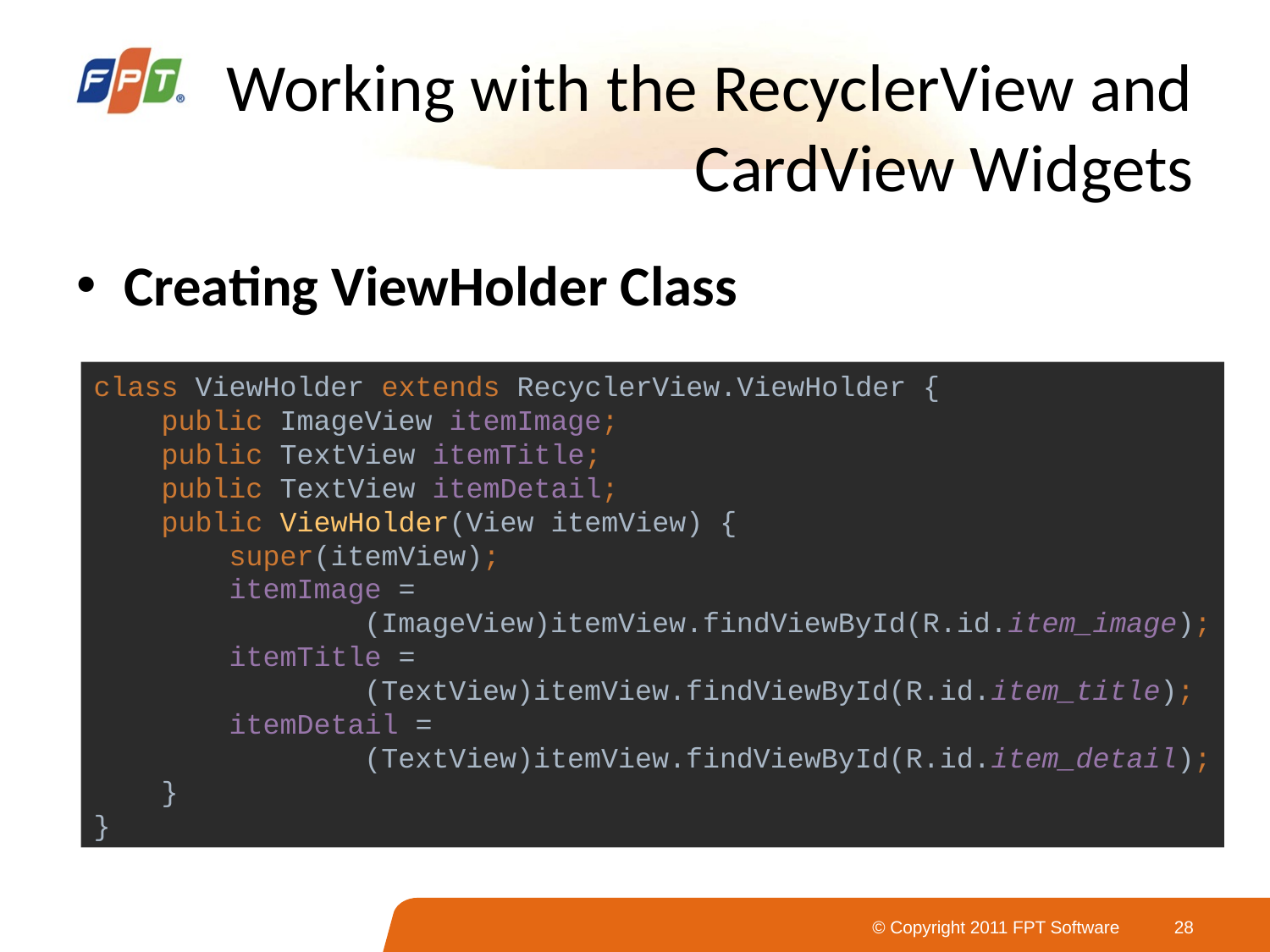

# Working with the RecyclerView and CardView Widgets
Creating ViewHolder Class
class ViewHolder extends RecyclerView.ViewHolder {
    public ImageView itemImage;
    public TextView itemTitle;
    public TextView itemDetail;
    public ViewHolder(View itemView) {
        super(itemView);
        itemImage =
                (ImageView)itemView.findViewById(R.id.item_image);
        itemTitle =
                (TextView)itemView.findViewById(R.id.item_title);
        itemDetail =
                (TextView)itemView.findViewById(R.id.item_detail);
    }
}